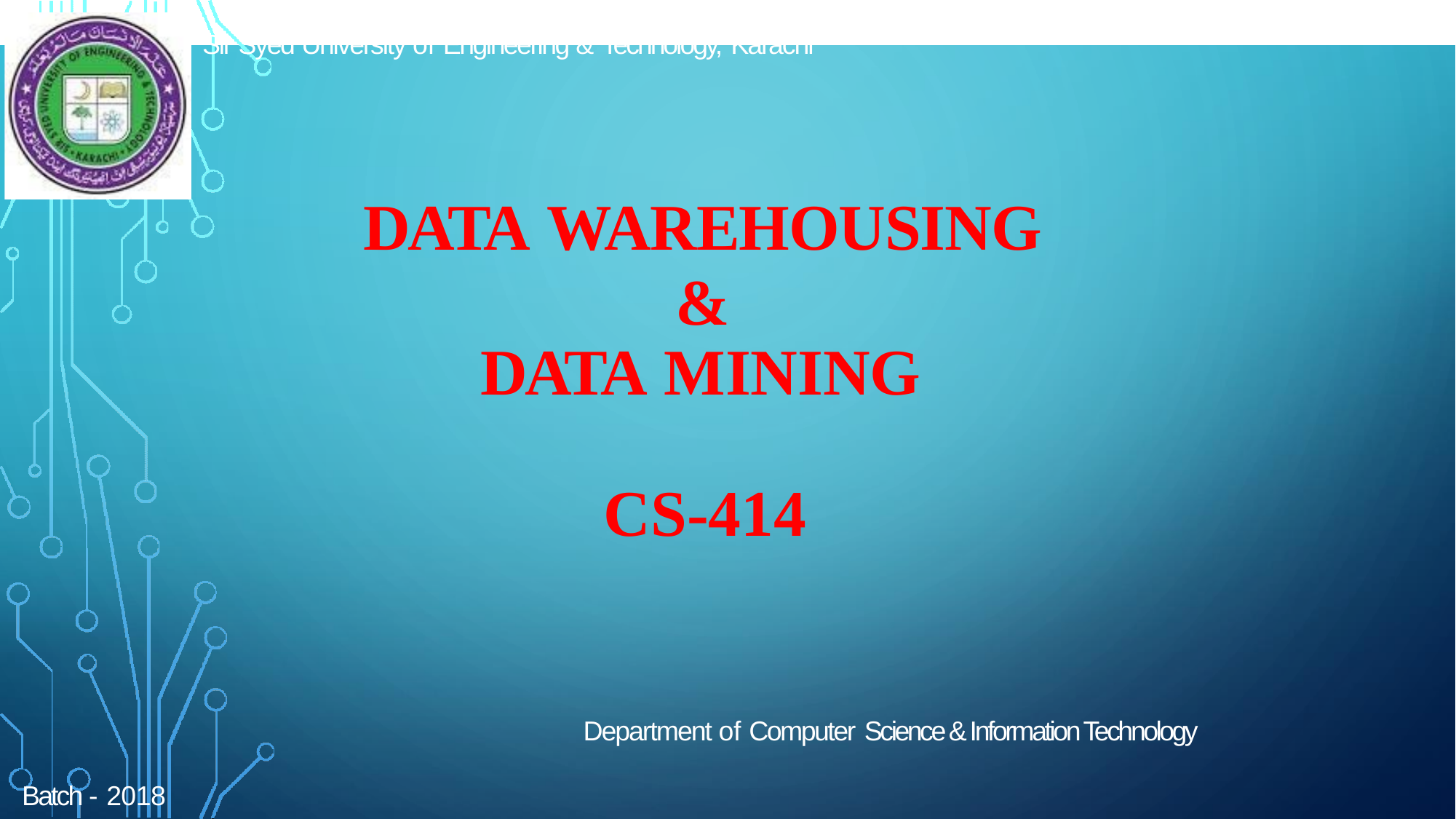

Sir Syed University of Engineering & Technology, Karachi

# DATA WAREHOUSING
&
DATA MINING
CS-414

Department of Computer Science & Information Technology
Batch - 2018